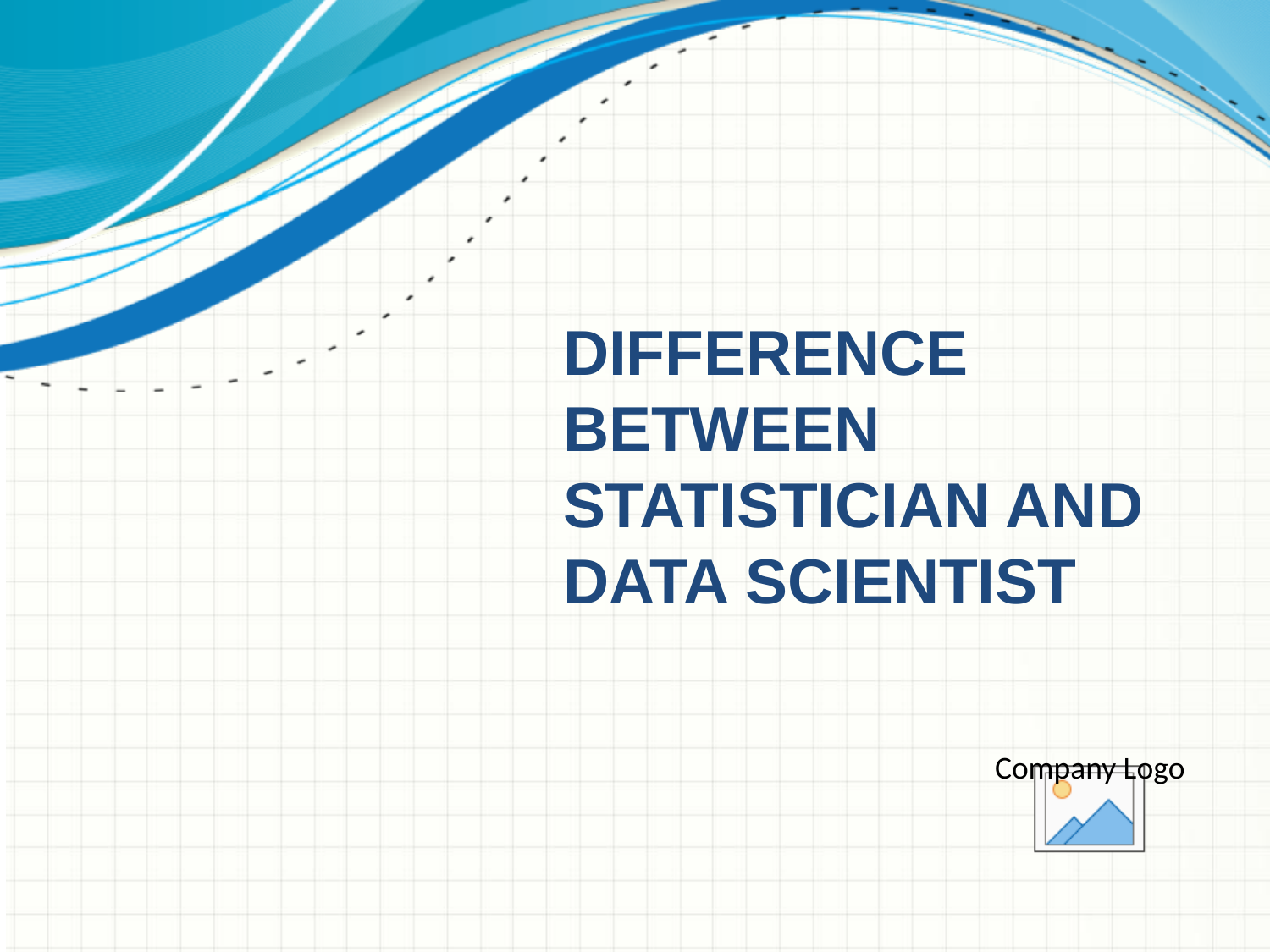

# Difference Between Statistician and Data Scientist